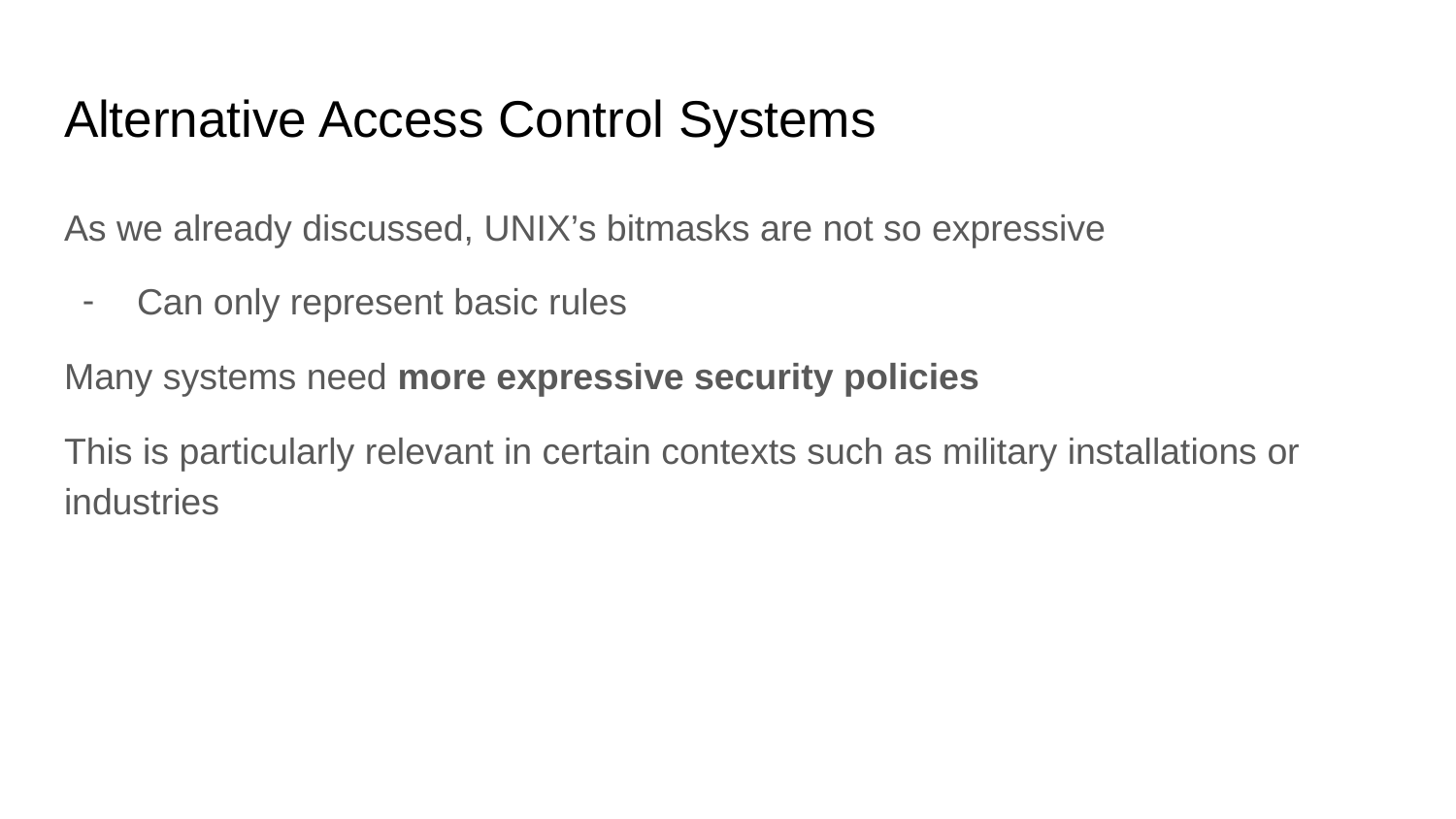

# Alternative Access Control Systems
As we already discussed, UNIX’s bitmasks are not so expressive
Can only represent basic rules
Many systems need more expressive security policies
This is particularly relevant in certain contexts such as military installations or industries